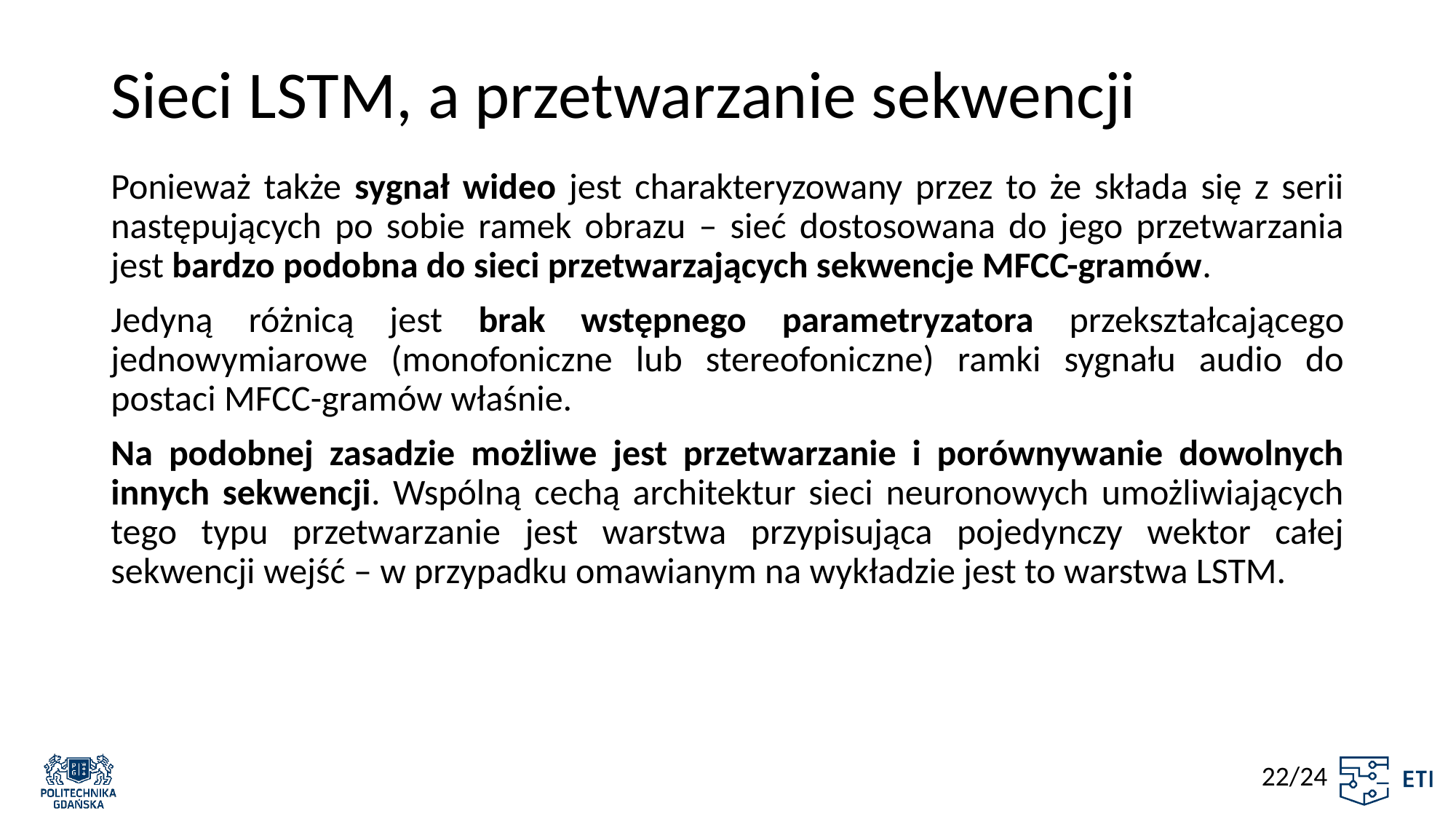

# Sieci LSTM, a przetwarzanie sekwencji
Ponieważ także sygnał wideo jest charakteryzowany przez to że składa się z serii następujących po sobie ramek obrazu – sieć dostosowana do jego przetwarzania jest bardzo podobna do sieci przetwarzających sekwencje MFCC-gramów.
Jedyną różnicą jest brak wstępnego parametryzatora przekształcającego jednowymiarowe (monofoniczne lub stereofoniczne) ramki sygnału audio do postaci MFCC-gramów właśnie.
Na podobnej zasadzie możliwe jest przetwarzanie i porównywanie dowolnych innych sekwencji. Wspólną cechą architektur sieci neuronowych umożliwiających tego typu przetwarzanie jest warstwa przypisująca pojedynczy wektor całej sekwencji wejść – w przypadku omawianym na wykładzie jest to warstwa LSTM.

22/24